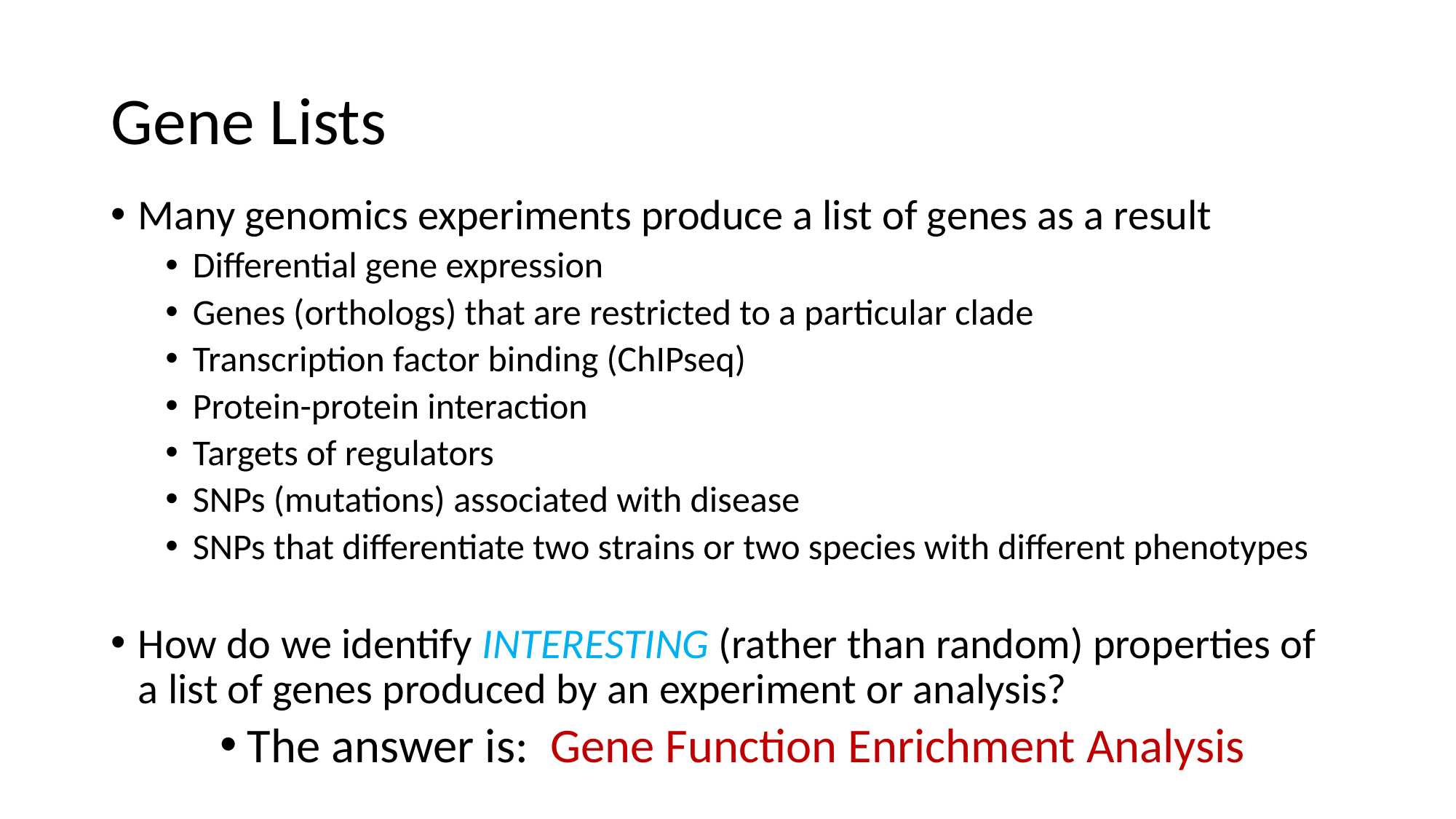

# Gene Lists
Many genomics experiments produce a list of genes as a result
Differential gene expression
Genes (orthologs) that are restricted to a particular clade
Transcription factor binding (ChIPseq)
Protein-protein interaction
Targets of regulators
SNPs (mutations) associated with disease
SNPs that differentiate two strains or two species with different phenotypes
How do we identify INTERESTING (rather than random) properties of a list of genes produced by an experiment or analysis?
The answer is:  Gene Function Enrichment Analysis